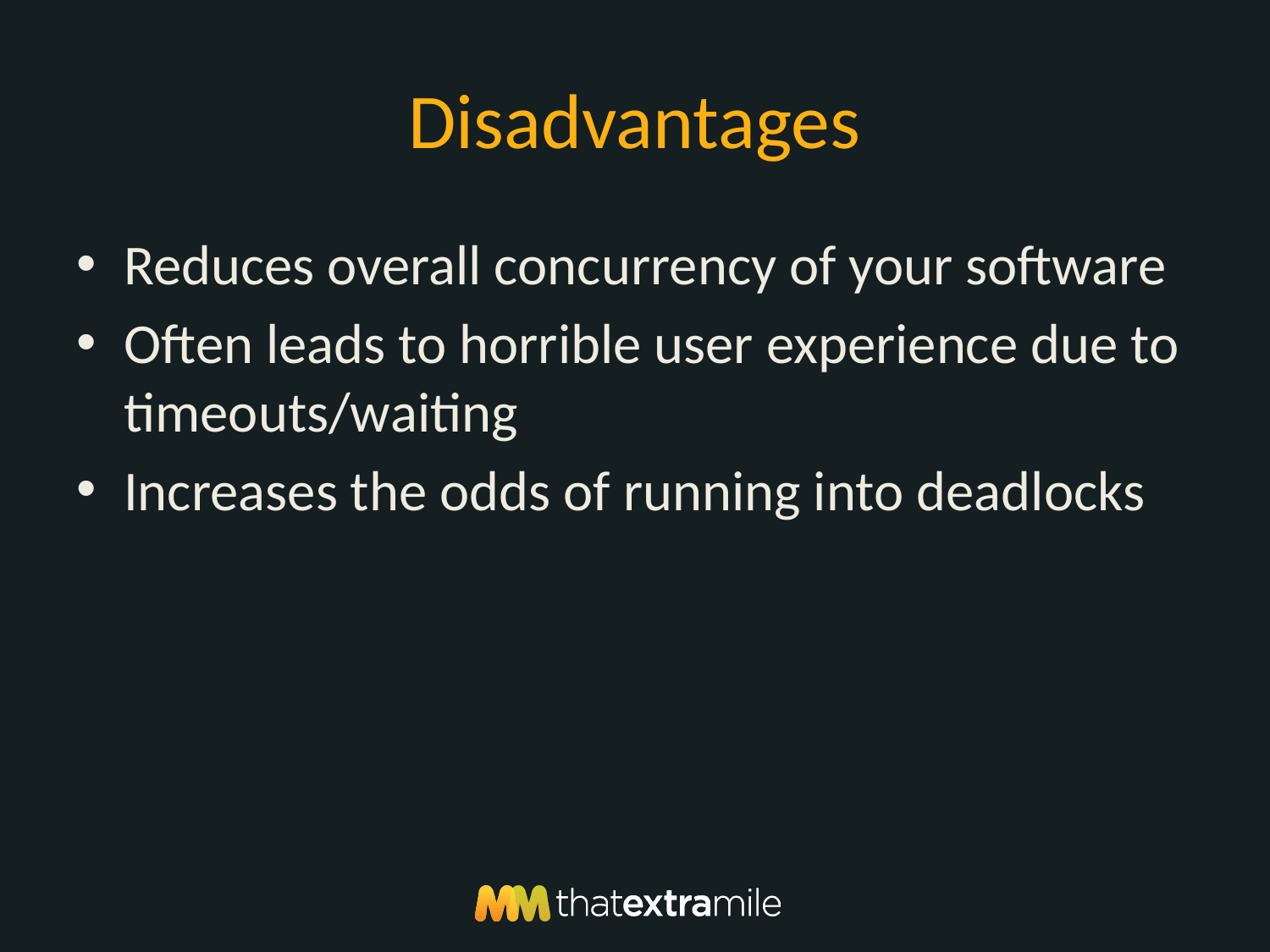

# Disadvantages
Reduces overall concurrency of your software
Often leads to horrible user experience due to timeouts/waiting
Increases the odds of running into deadlocks